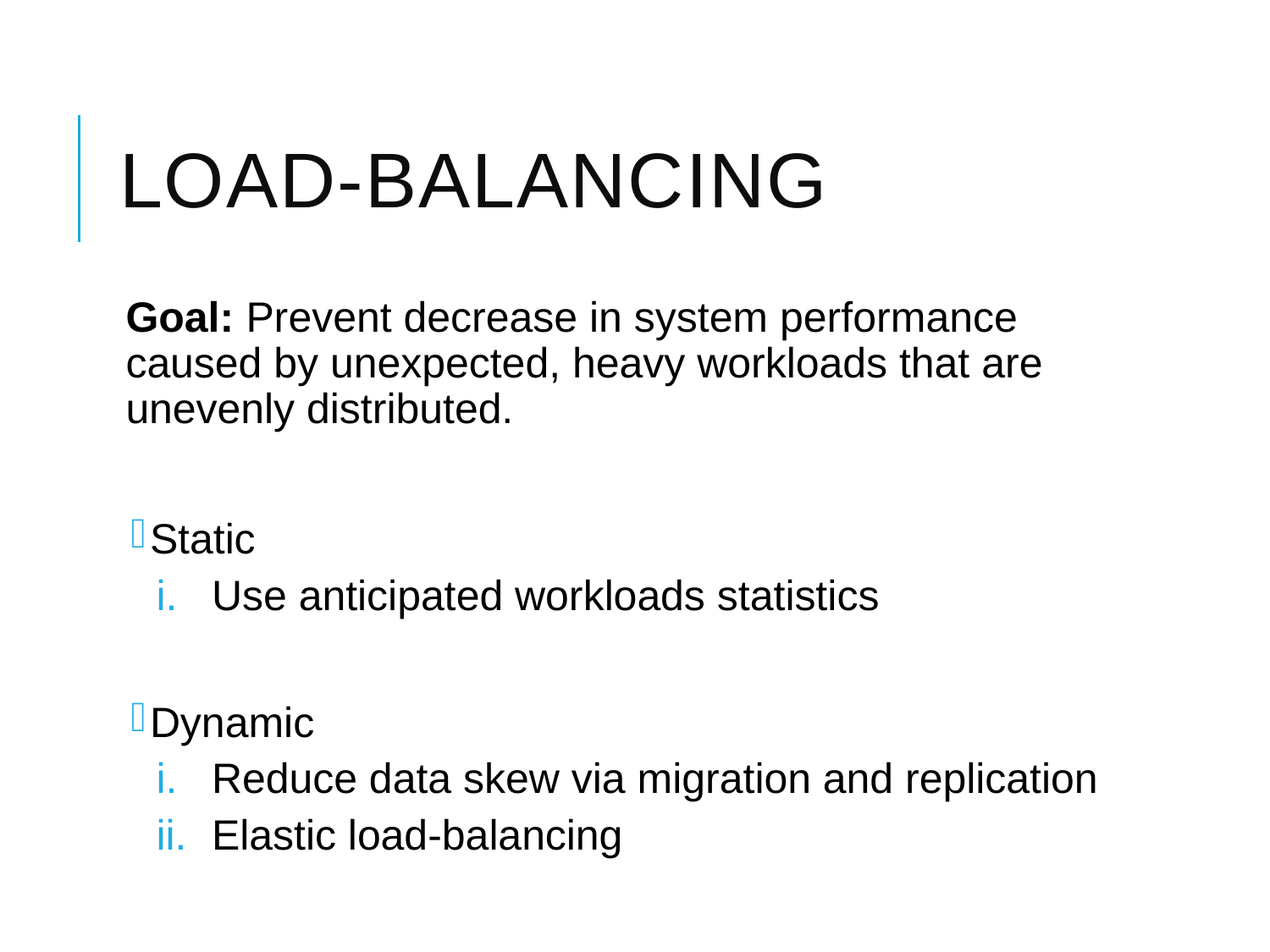

# LOAD-BALANCING
Goal: Prevent decrease in system performance caused by unexpected, heavy workloads that are unevenly distributed.

Static
Use anticipated workloads statistics

Dynamic
Reduce data skew via migration and replication
Elastic load-balancing